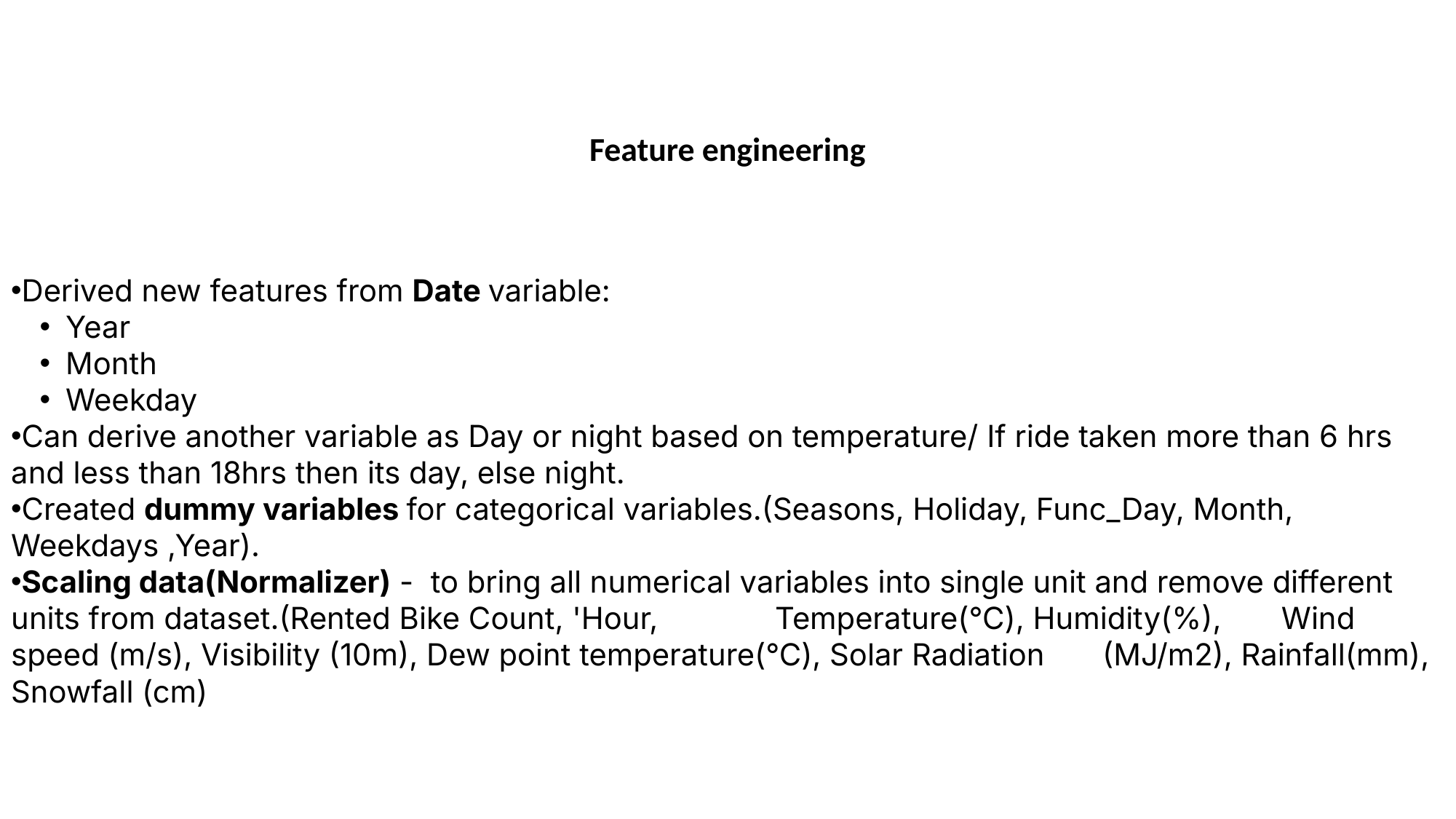

Feature engineering
Derived new features from Date variable:
Year
Month
Weekday
Can derive another variable as Day or night based on temperature/ If ride taken more than 6 hrs and less than 18hrs then its day, else night.
Created dummy variables for categorical variables.(Seasons, Holiday, Func_Day, Month, Weekdays ,Year).
Scaling data(Normalizer) -  to bring all numerical variables into single unit and remove different units from dataset.(Rented Bike Count, 'Hour, 	Temperature(°C), Humidity(%),       Wind speed (m/s), Visibility (10m), Dew point temperature(°C), Solar Radiation 	(MJ/m2), Rainfall(mm), Snowfall (cm)